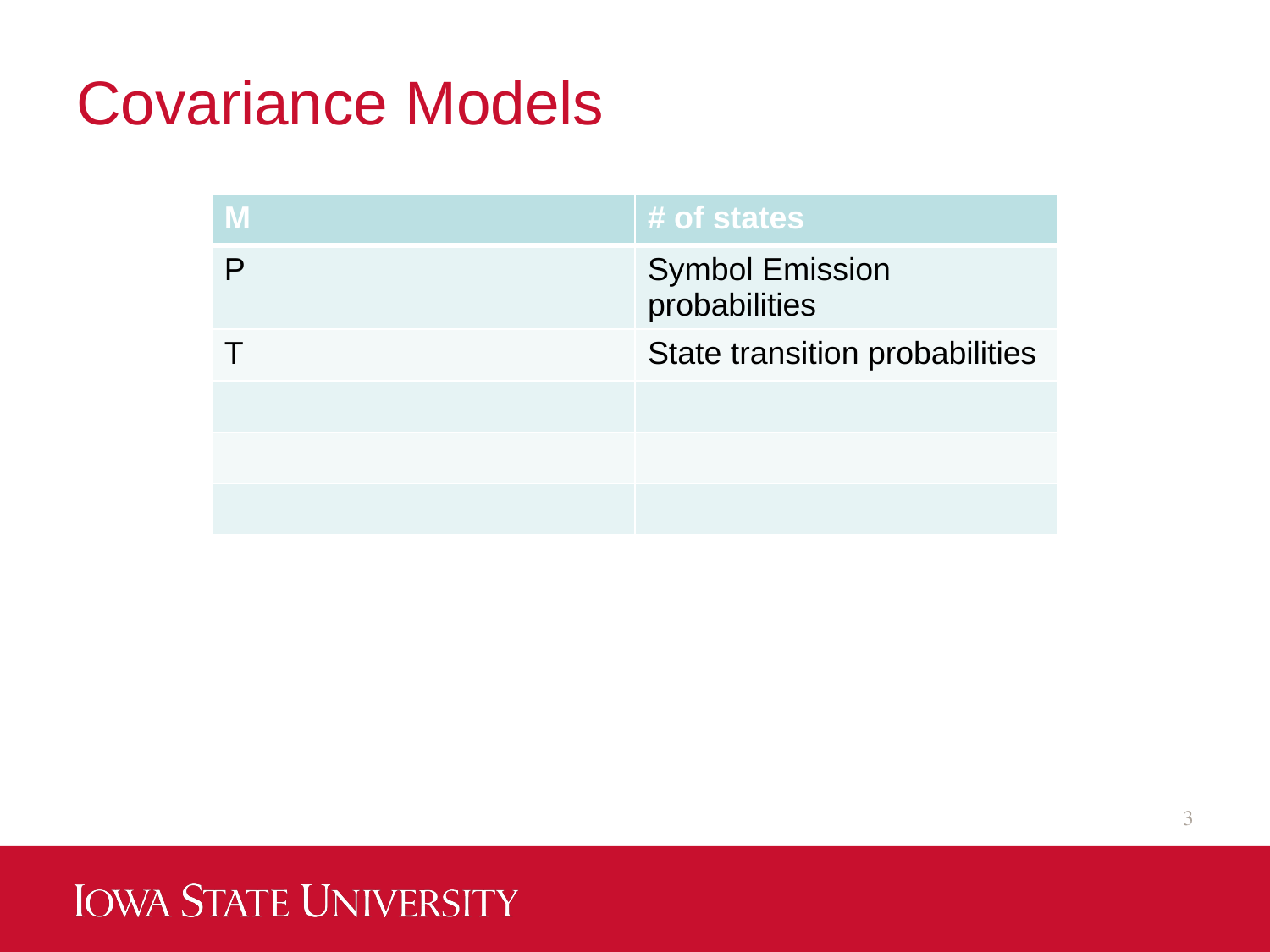

# Covariance Models
| M | # of states |
| --- | --- |
| P | Symbol Emission probabilities |
| T | State transition probabilities |
|  |  |
|  |  |
|  |  |
3